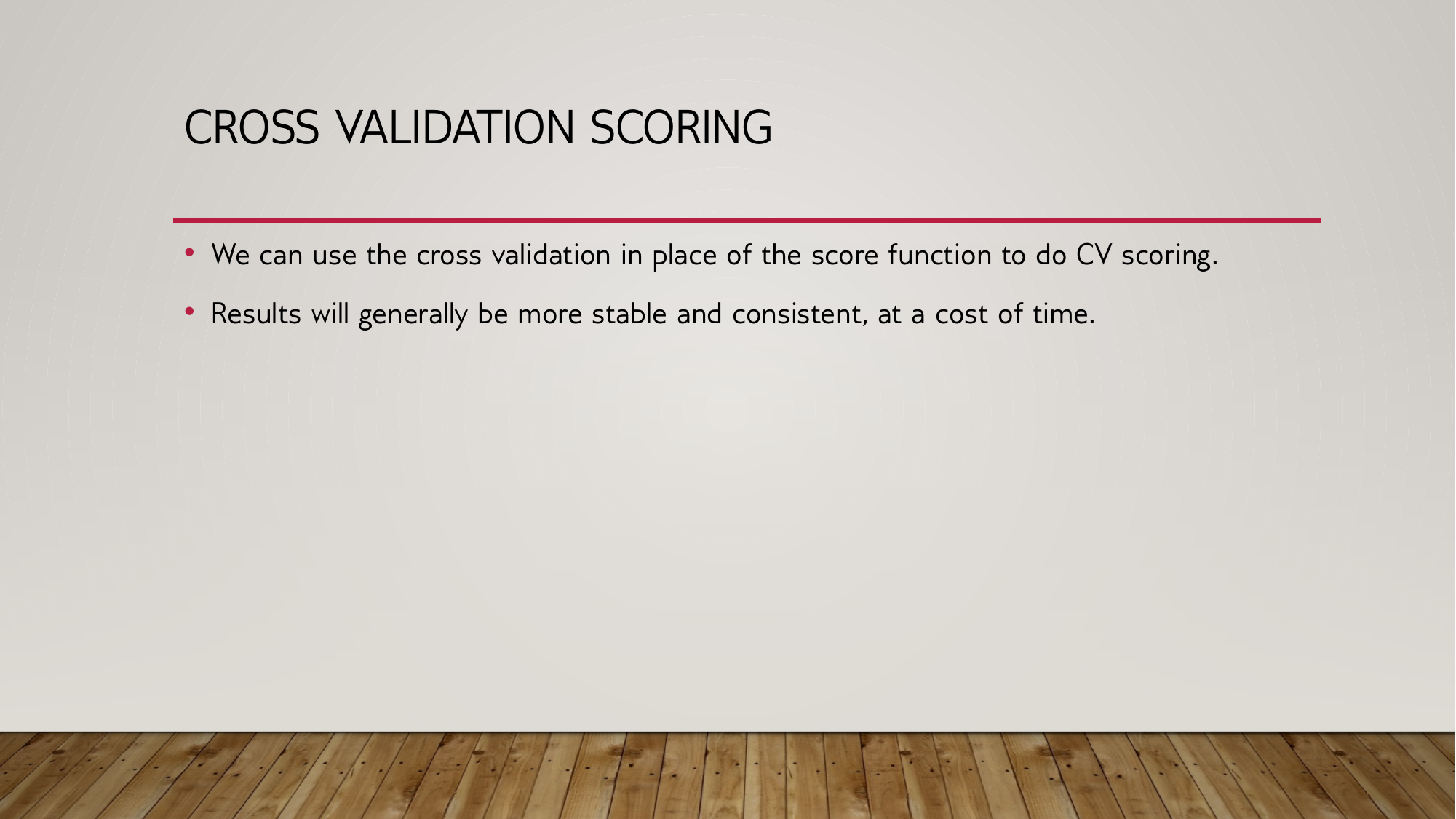

# Cross Validation Scoring
We can use the cross validation in place of the score function to do CV scoring.
Results will generally be more stable and consistent, at a cost of time.